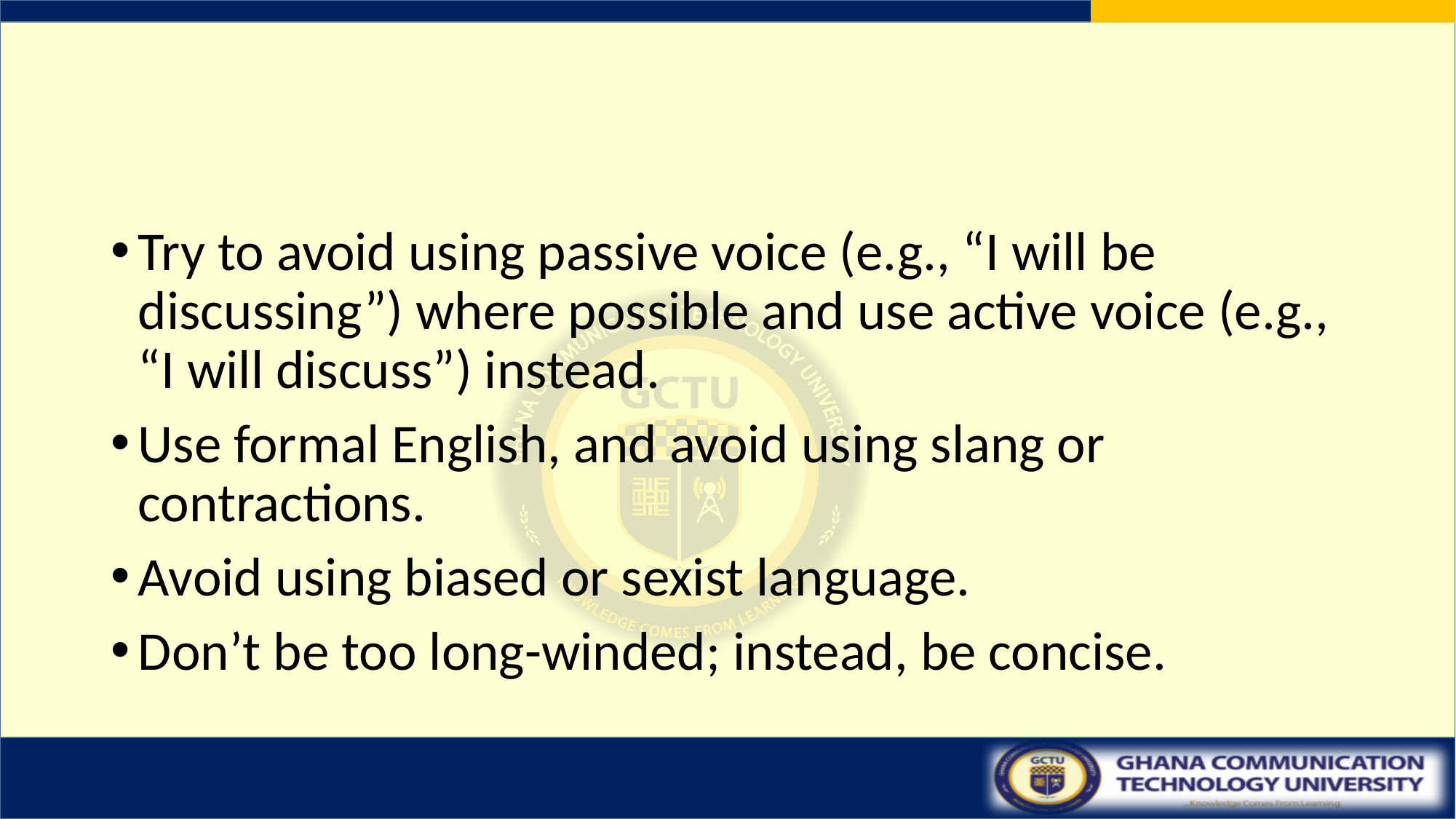

#
Try to avoid using passive voice (e.g., “I will be discussing”) where possible and use active voice (e.g., “I will discuss”) instead.
Use formal English, and avoid using slang or contractions.
Avoid using biased or sexist language.
Don’t be too long-winded; instead, be concise.